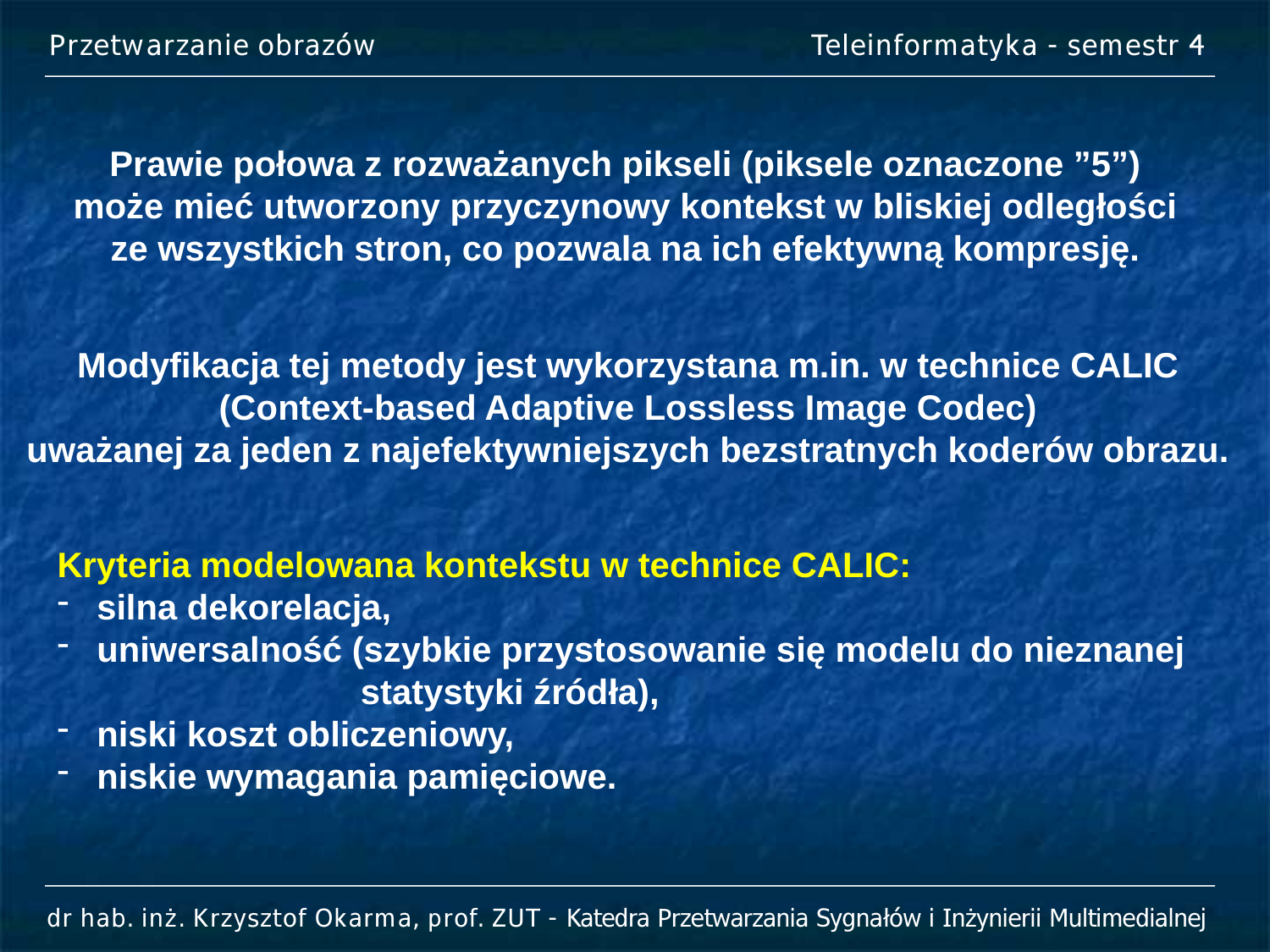

Przetwarzanie obrazów                      		Teleinformatyka - semestr 4

Prawie połowa z rozważanych pikseli (piksele oznaczone ”5”)
może mieć utworzony przyczynowy kontekst w bliskiej odległości
ze wszystkich stron, co pozwala na ich efektywną kompresję.
Modyfikacja tej metody jest wykorzystana m.in. w technice CALIC
(Context-based Adaptive Lossless Image Codec)
uważanej za jeden z najefektywniejszych bezstratnych koderów obrazu.
Kryteria modelowana kontekstu w technice CALIC:
 silna dekorelacja,
 uniwersalność (szybkie przystosowanie się modelu do nieznanej
		  statystyki źródła),
 niski koszt obliczeniowy,
 niskie wymagania pamięciowe.

dr hab. inż. Krzysztof Okarma, prof. ZUT - Katedra Przetwarzania Sygnałów i Inżynierii Multimedialnej